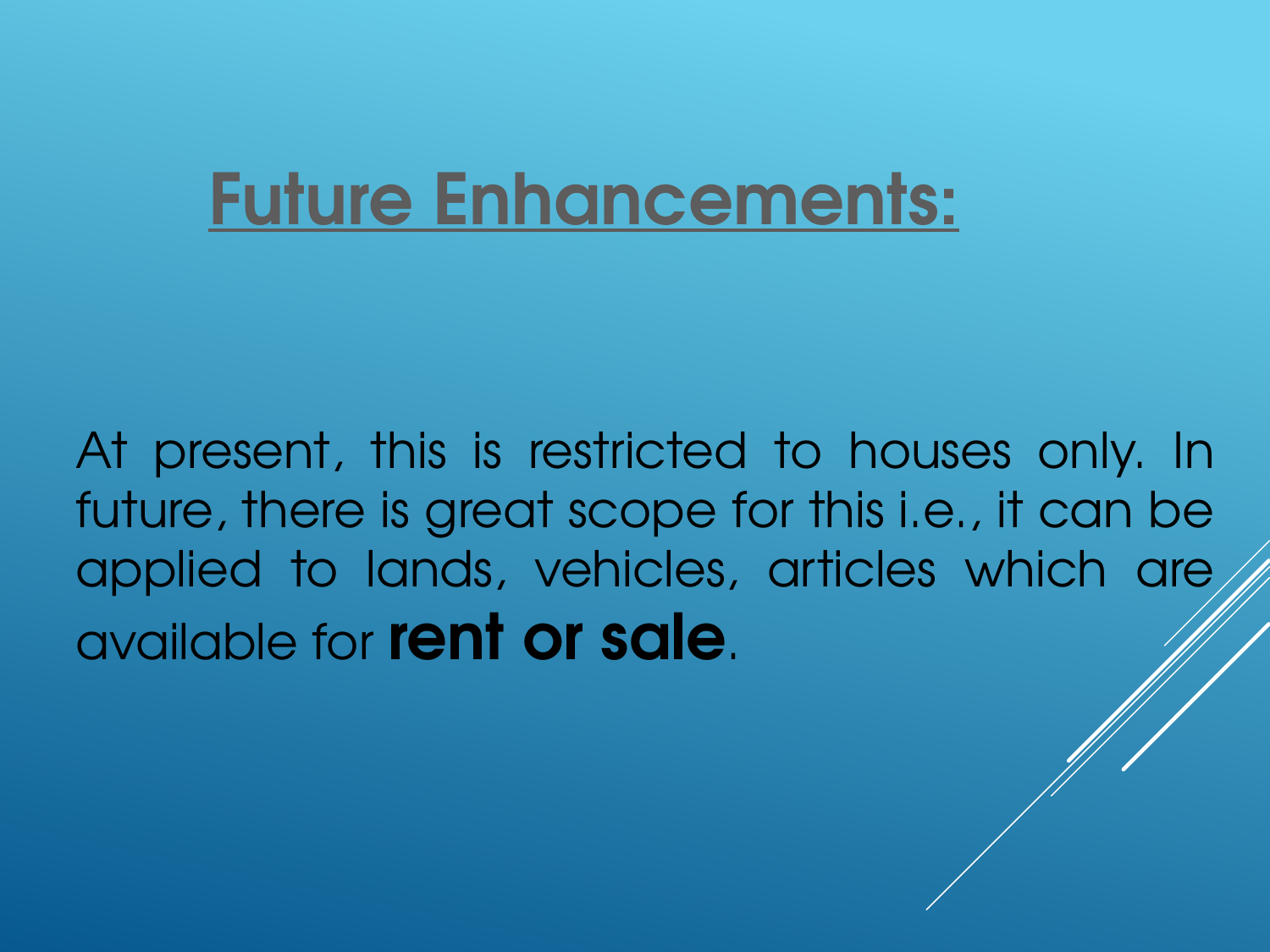

Future Enhancements:
At present, this is restricted to houses only. In future, there is great scope for this i.e., it can be applied to lands, vehicles, articles which are available for rent or sale.